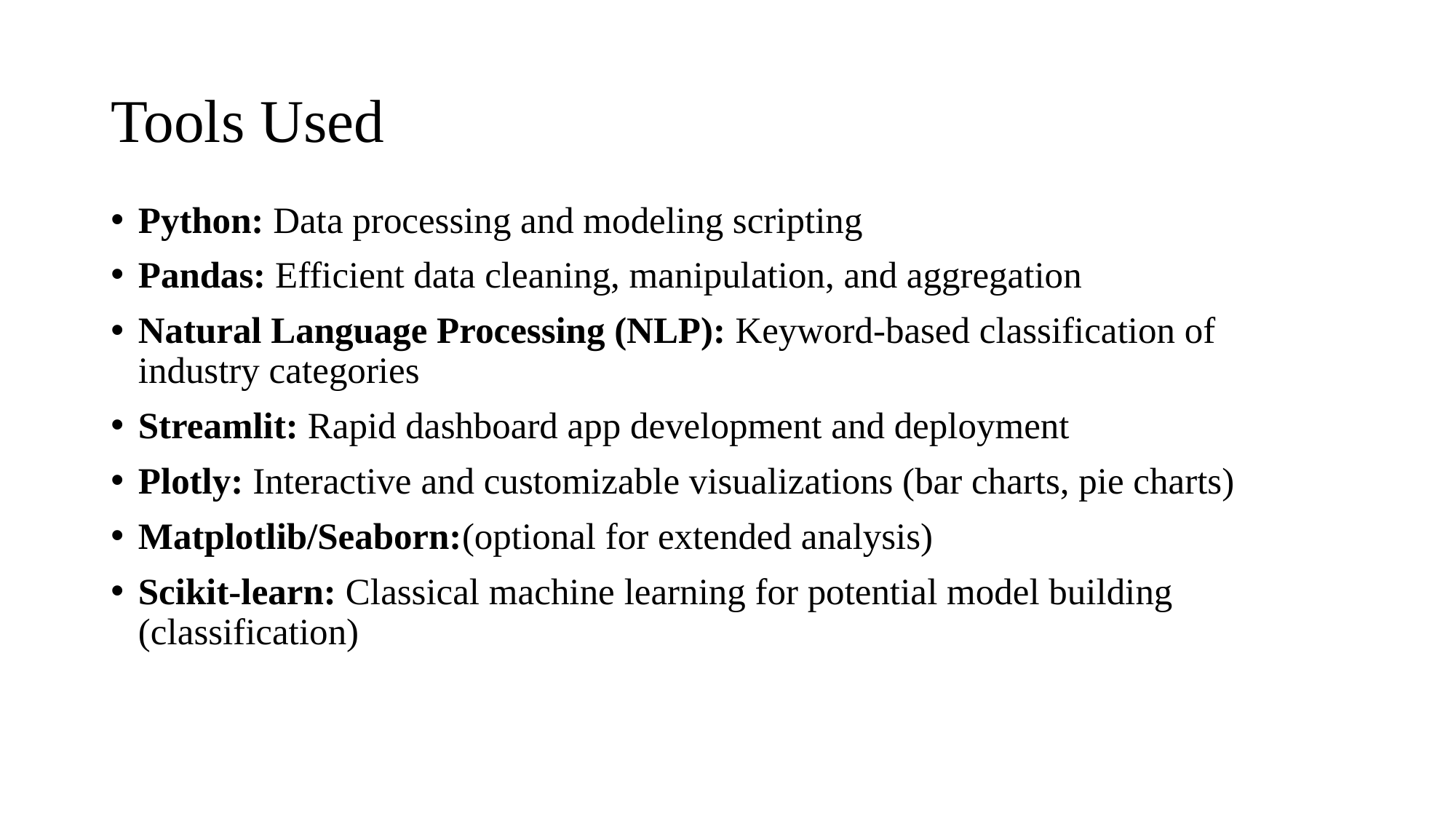

# Tools Used
Python: Data processing and modeling scripting
Pandas: Efficient data cleaning, manipulation, and aggregation
Natural Language Processing (NLP): Keyword-based classification of industry categories
Streamlit: Rapid dashboard app development and deployment
Plotly: Interactive and customizable visualizations (bar charts, pie charts)
Matplotlib/Seaborn:(optional for extended analysis)
Scikit-learn: Classical machine learning for potential model building (classification)